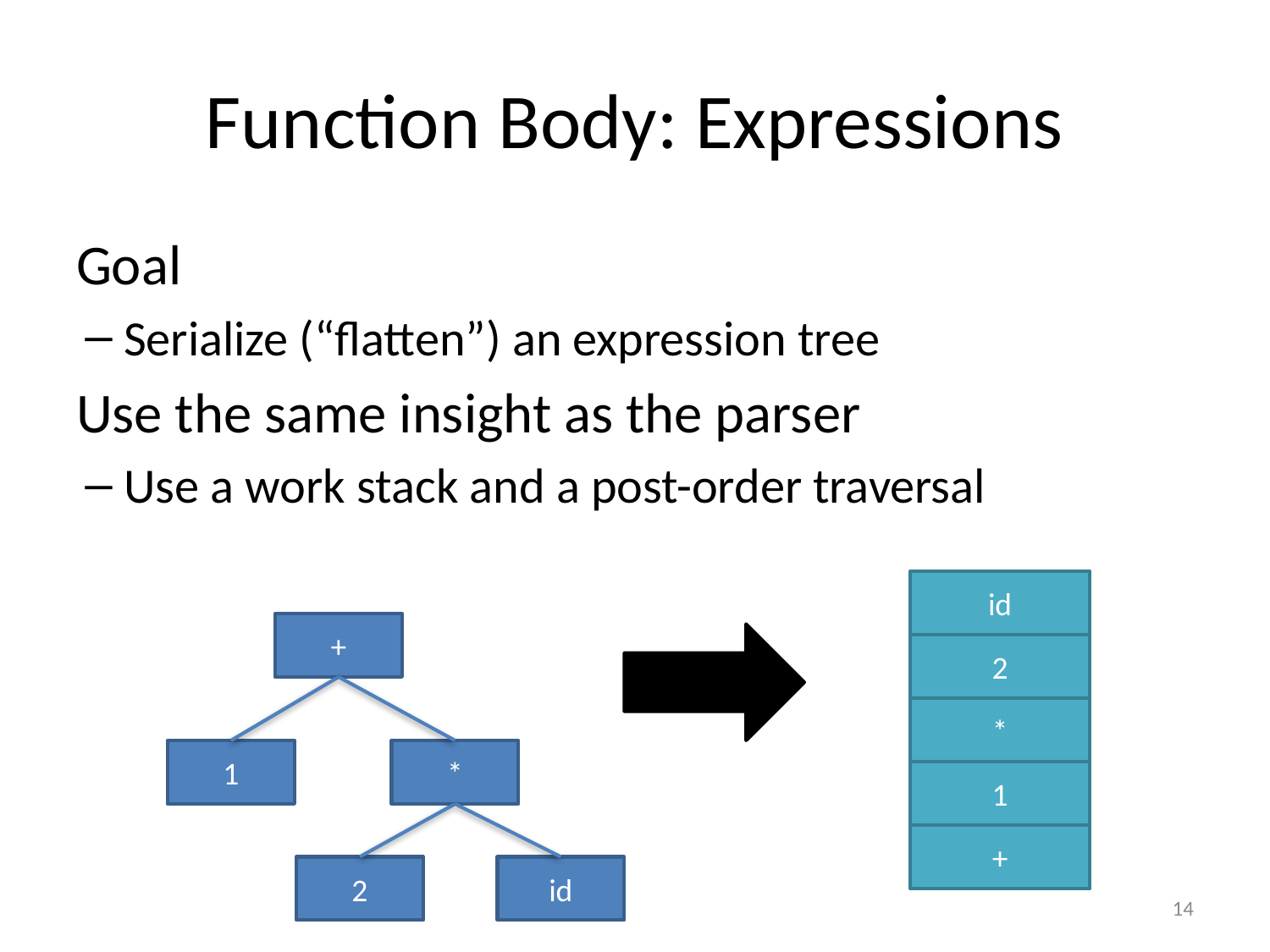

# Function Body: Expressions
Goal
Serialize (“flatten”) an expression tree
Use the same insight as the parser
Use a work stack and a post-order traversal
id
+

2
*
1
*
1
+
2
id
14